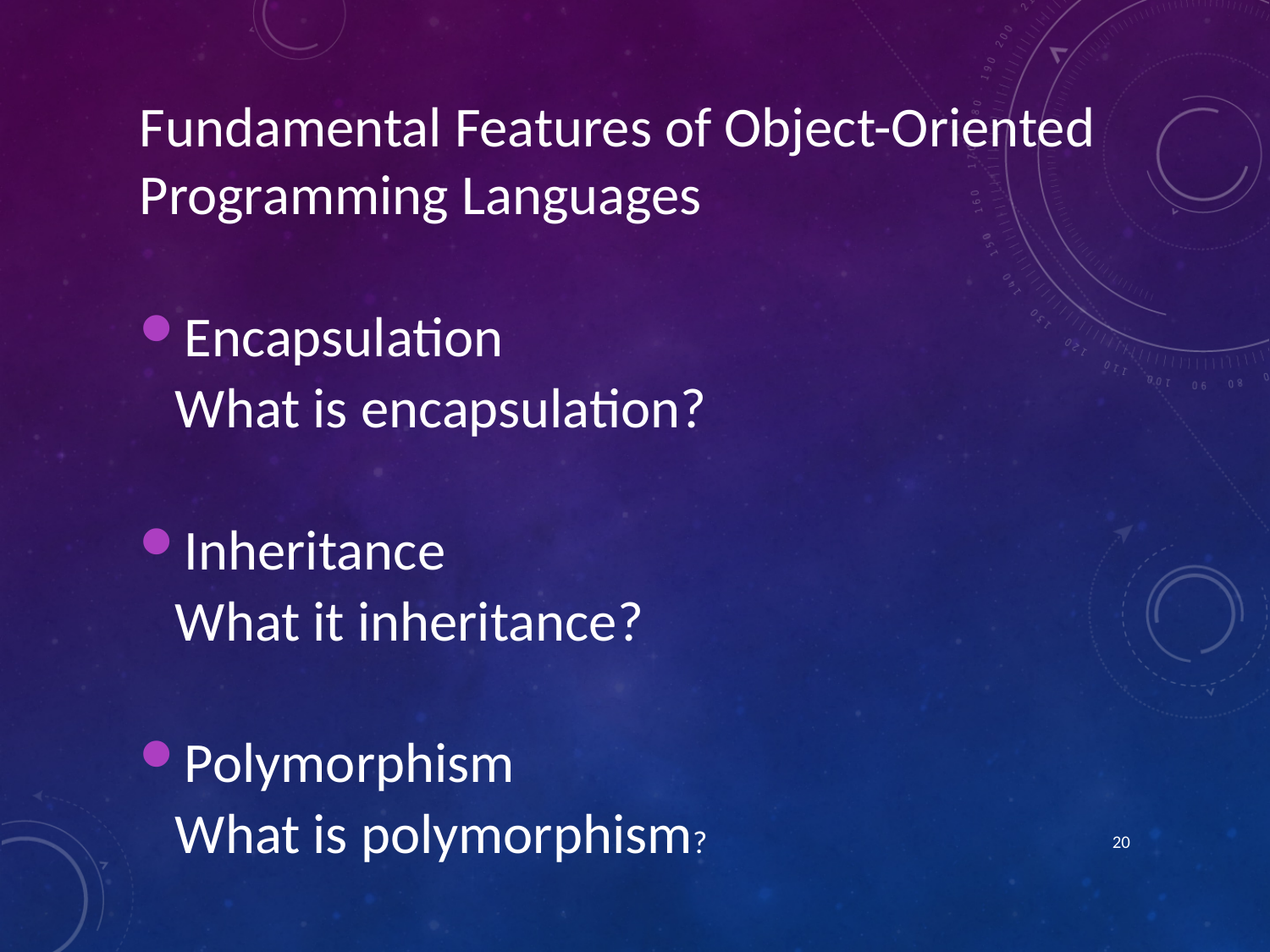

Fundamental Features of Object-Oriented Programming Languages

Encapsulation
 	What is encapsulation?

Inheritance
	What it inheritance?

Polymorphism
	What is polymorphism?
20